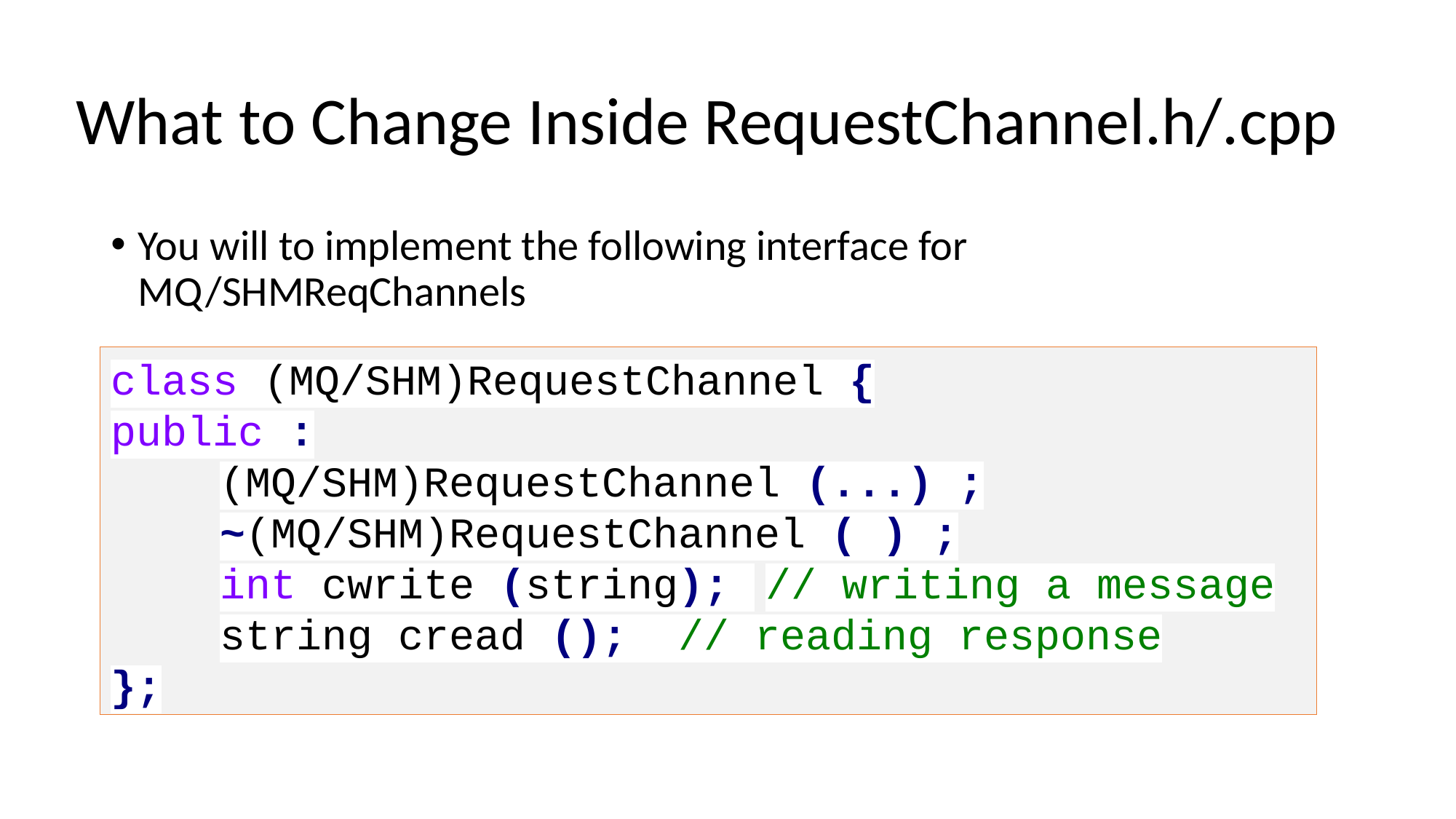

# What to Change Inside RequestChannel.h/.cpp
You will to implement the following interface for MQ/SHMReqChannels
class (MQ/SHM)RequestChannel {
public :
	(MQ/SHM)RequestChannel (...) ;
	~(MQ/SHM)RequestChannel ( ) ;
	int cwrite (string); 	// writing a message
	string cread ();  // reading response
};